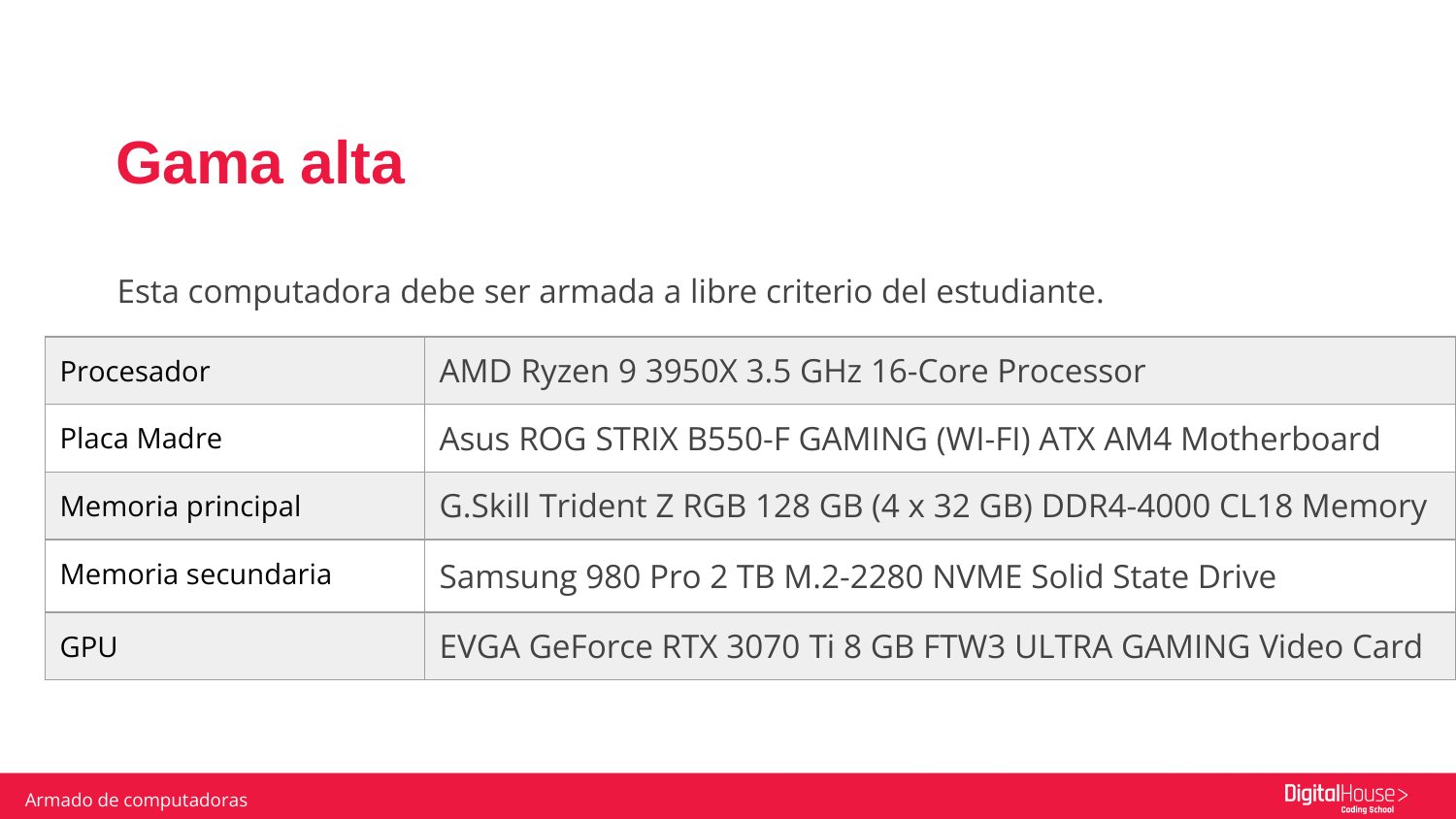

Gama alta
Esta computadora debe ser armada a libre criterio del estudiante.

| Procesador | AMD Ryzen 9 3950X 3.5 GHz 16-Core Processor |
| --- | --- |
| Placa Madre | Asus ROG STRIX B550-F GAMING (WI-FI) ATX AM4 Motherboard |
| Memoria principal | G.Skill Trident Z RGB 128 GB (4 x 32 GB) DDR4-4000 CL18 Memory |
| Memoria secundaria | Samsung 980 Pro 2 TB M.2-2280 NVME Solid State Drive |
| GPU | EVGA GeForce RTX 3070 Ti 8 GB FTW3 ULTRA GAMING Video Card |